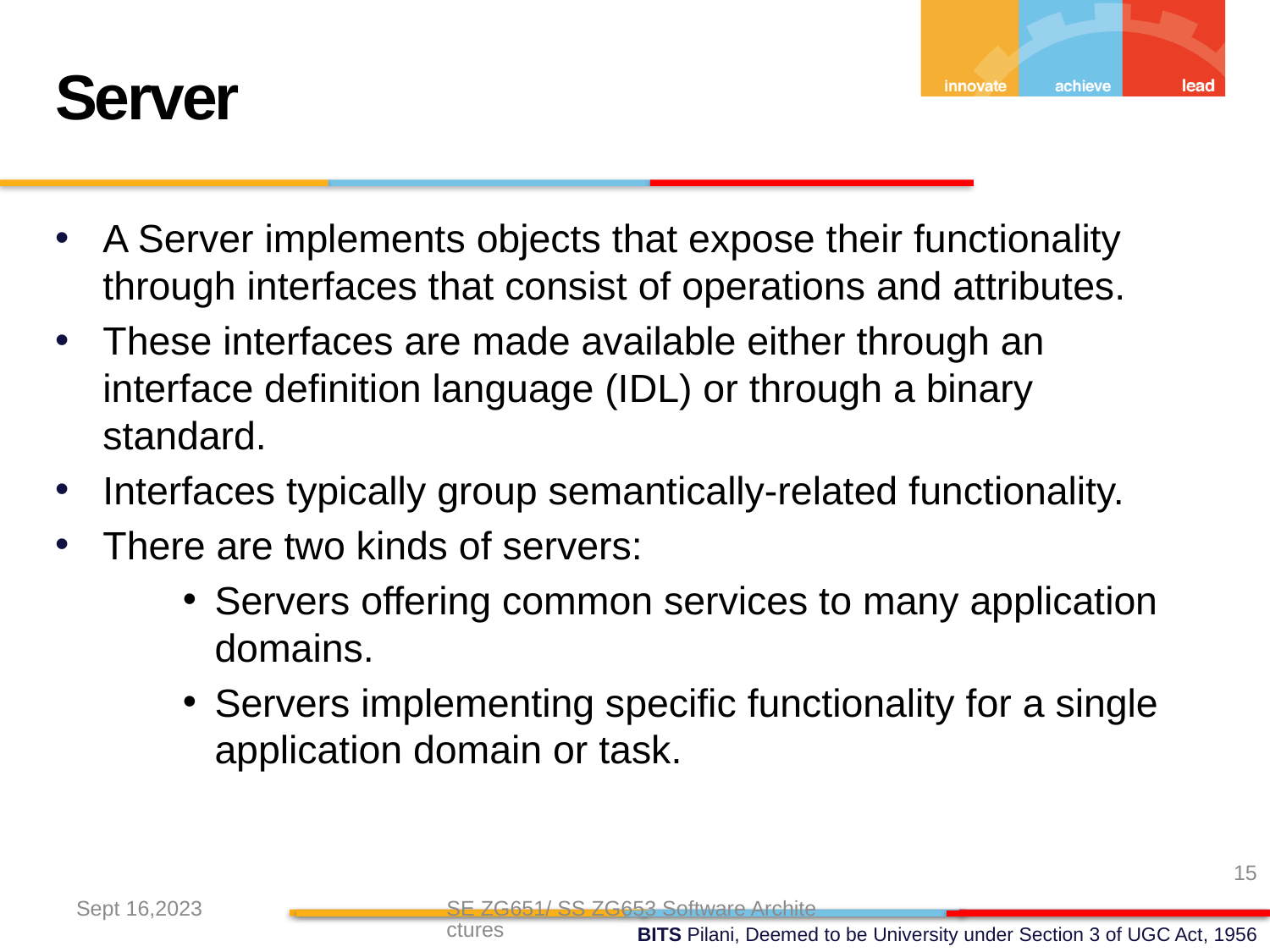

Server
A Server implements objects that expose their functionality through interfaces that consist of operations and attributes.
These interfaces are made available either through an interface definition language (IDL) or through a binary standard.
Interfaces typically group semantically-related functionality.
There are two kinds of servers:
Servers offering common services to many application domains.
Servers implementing specific functionality for a single application domain or task.
15
Sept 16,2023
SE ZG651/ SS ZG653 Software Architectures